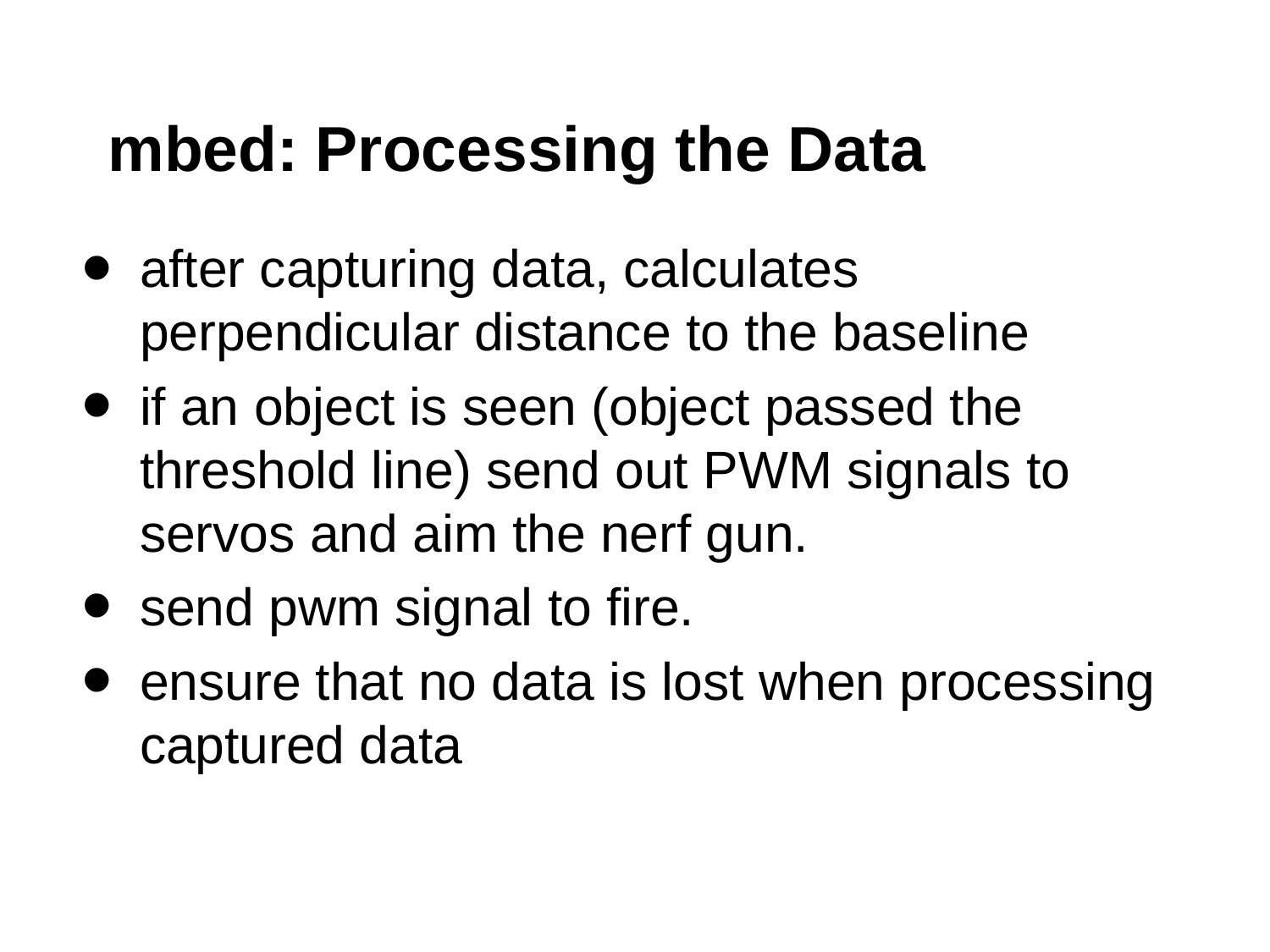

# mbed: Processing the Data
after capturing data, calculates perpendicular distance to the baseline
if an object is seen (object passed the threshold line) send out PWM signals to servos and aim the nerf gun.
send pwm signal to fire.
ensure that no data is lost when processing captured data